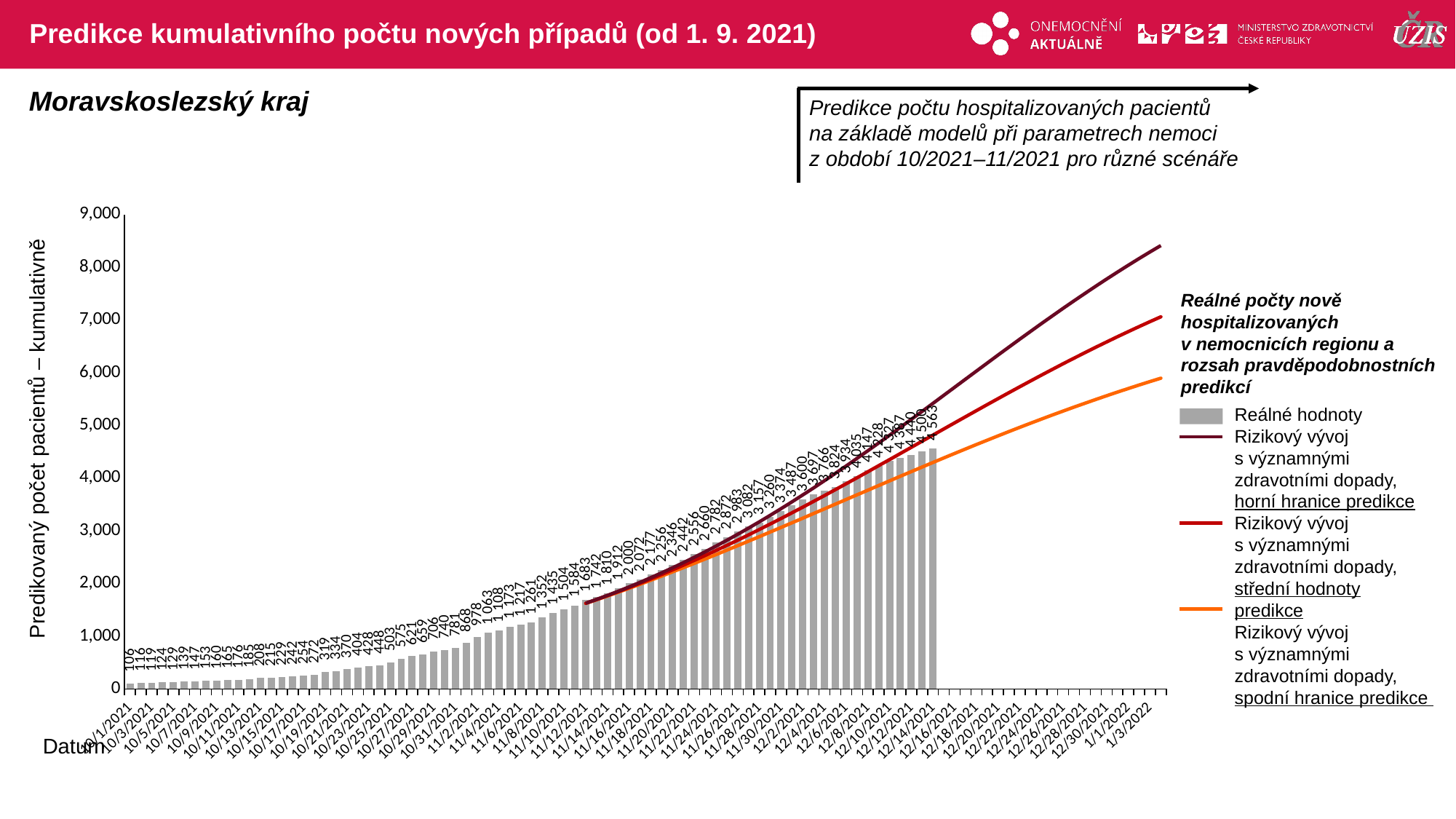

# Predikce kumulativního počtu nových případů (od 1. 9. 2021)
Moravskoslezský kraj
Predikce počtu hospitalizovaných pacientů na základě modelů při parametrech nemoci z období 10/2021–11/2021 pro různé scénáře

### Chart

| Category |  |  |  |  |  |
|---|---|---|---|---|---|
| 44470 | 106.0 | None | None | None | None |
| 44471 | 116.0 | None | None | None | None |
| 44472 | 119.0 | None | None | None | None |
| 44473 | 124.0 | None | None | None | None |
| 44474 | 129.0 | None | None | None | None |
| 44475 | 139.0 | None | None | None | None |
| 44476 | 147.0 | None | None | None | None |
| 44477 | 153.0 | None | None | None | None |
| 44478 | 160.0 | None | None | None | None |
| 44479 | 165.0 | None | None | None | None |
| 44480 | 176.0 | None | None | None | None |
| 44481 | 185.0 | None | None | None | None |
| 44482 | 208.0 | None | None | None | None |
| 44483 | 215.0 | None | None | None | None |
| 44484 | 229.0 | None | None | None | None |
| 44485 | 242.0 | None | None | None | None |
| 44486 | 254.0 | None | None | None | None |
| 44487 | 272.0 | None | None | None | None |
| 44488 | 319.0 | None | None | None | None |
| 44489 | 334.0 | None | None | None | None |
| 44490 | 370.0 | None | None | None | None |
| 44491 | 404.0 | None | None | None | None |
| 44492 | 428.0 | None | None | None | None |
| 44493 | 448.0 | None | None | None | None |
| 44494 | 503.0 | None | None | None | None |
| 44495 | 575.0 | None | None | None | None |
| 44496 | 621.0 | None | None | None | None |
| 44497 | 659.0 | None | None | None | None |
| 44498 | 706.0 | None | None | None | None |
| 44499 | 740.0 | None | None | None | None |
| 44500 | 781.0 | None | None | None | None |
| 44501 | 868.0 | None | None | None | None |
| 44502 | 978.0 | None | None | None | None |
| 44503 | 1063.0 | None | None | None | None |
| 44504 | 1108.0 | None | None | None | None |
| 44505 | 1173.0 | None | None | None | None |
| 44506 | 1217.0 | None | None | None | None |
| 44507 | 1261.0 | None | None | None | None |
| 44508 | 1352.0 | None | None | None | None |
| 44509 | 1435.0 | None | None | None | None |
| 44510 | 1504.0 | None | None | None | None |
| 44511 | 1584.0 | None | None | None | None |
| 44512 | 1683.0 | None | 1621.9771482167598 | 1623.370349734773 | 1624.772437374912 |
| 44513 | 1742.0 | None | 1691.3620875937445 | 1694.70631044245 | 1698.0826046272186 |
| 44514 | 1810.0 | None | 1762.1834217219816 | 1768.1023519742582 | 1774.1003662072644 |
| 44515 | 1912.0 | None | 1834.7412916464664 | 1843.9220980696364 | 1853.2642311952427 |
| 44516 | 2000.0 | None | 1909.1177831285615 | 1922.308928087491 | 1935.7919378647612 |
| 44517 | 2072.0 | None | 1984.9203655328422 | 2002.9282942081793 | 2021.421487236545 |
| 44518 | 2177.0 | None | 2062.1493880617577 | 2085.8308514013816 | 2110.2697505750966 |
| 44519 | 2256.0 | None | 2140.5180365825513 | 2170.774581859362 | 2202.1565730486705 |
| 44520 | 2346.0 | None | 2219.878447791698 | 2257.6503173889587 | 2297.0294318990227 |
| 44521 | 2442.0 | None | 2300.398012452895 | 2346.658876197889 | 2395.1411794520245 |
| 44522 | 2556.0 | None | 2381.8272745259483 | 2437.5806777948687 | 2496.321084167098 |
| 44523 | 2660.0 | None | 2464.1272293015854 | 2530.401290187311 | 2600.598260078555 |
| 44524 | 2782.0 | None | 2547.5126388504436 | 2625.35540071558 | 2708.2460047669015 |
| 44525 | 2872.0 | None | 2631.6804698759624 | 2722.1554548402582 | 2819.010312257365 |
| 44526 | 2983.0 | None | 2716.5295282464176 | 2820.710963433272 | 2932.8286489495913 |
| 44527 | 3082.0 | None | 2802.134314697288 | 2921.1022035901533 | 3049.803103261731 |
| 44528 | 3157.0 | None | 2888.3570947711632 | 3023.193118621096 | 3169.813938513661 |
| 44529 | 3260.0 | None | 2975.084261112718 | 3126.867522328326 | 3292.7553579538353 |
| 44530 | 3374.0 | None | 3062.332702956197 | 3232.134614863384 | 3418.639709929596 |
| 44531 | 3487.0 | None | 3150.06702870168 | 3338.9463450179846 | 3547.4147534708604 |
| 44532 | 3600.0 | None | 3238.148674995779 | 3447.1470358419238 | 3678.91353796367 |
| 44533 | 3697.0 | None | 3326.484664766064 | 3556.6216521411397 | 3813.00204661996 |
| 44534 | 3766.0 | None | 3415.0704723030763 | 3667.3388474849507 | 3949.6222482018916 |
| 44535 | 3824.0 | None | 3503.7388781810164 | 3779.101729891844 | 4088.5449372680287 |
| 44536 | 3934.0 | None | 3592.4388475501464 | 3891.826228446455 | 4229.647502363905 |
| 44537 | 4035.0 | None | 3681.2100536427038 | 4005.5143064081876 | 4372.885425973116 |
| 44538 | 4147.0 | None | 3769.862792779211 | 4119.934810528786 | 4517.974146999843 |
| 44539 | 4228.0 | None | 3858.3538750564476 | 4234.999114888164 | 4664.764514196687 |
| 44540 | 4327.0 | None | 3946.608050672881 | 4350.58312694158 | 4813.065517166755 |
| 44541 | 4387.0 | None | 4034.550418566319 | 4466.560040832946 | 4962.677529422519 |
| 44542 | 4440.0 | None | 4122.108157651317 | 4582.802990187132 | 5113.396203760129 |
| 44543 | 4500.0 | None | 4209.210504983957 | 4699.185254638482 | 5265.013106322449 |
| 44544 | 4563.0 | None | 4295.788182517172 | 4815.579706400918 | 5417.315369800595 |
| 44545 | None | None | 4381.773434256045 | 4931.859129829436 | 5570.086573008268 |
| 44546 | None | None | 4467.100253741036 | 5047.896813778578 | 5723.108019239118 |
| 44547 | None | None | 4551.704587657046 | 5163.567111584346 | 5876.159990253372 |
| 44548 | None | None | 4635.524682456045 | 5278.746210493877 | 6029.023305958046 |
| 44549 | None | None | 4718.501288543369 | 5393.312702108639 | 6181.480623678753 |
| 44550 | None | None | 4800.577754400833 | 5507.147996308742 | 6333.317528806755 |
| 44551 | None | None | 4881.700118335011 | 5620.136726079603 | 6484.3236068142905 |
| 44552 | None | None | 4961.81717223239 | 5732.167109102437 | 6634.293446957743 |
| 44553 | None | None | 5040.880503884087 | 5843.131271594085 | 6783.0275771145 |
| 44554 | None | None | 5118.8445787334695 | 5952.925611686037 | 6930.333422523686 |
| 44555 | None | None | 5195.666806767483 | 6061.451129398176 | 7076.026188948778 |
| 44556 | None | None | 5271.307572390286 | 6168.613691070451 | 7219.929622816584 |
| 44557 | None | None | 5345.730268532899 | 6274.324281244715 | 7361.876712609968 |
| 44558 | None | None | 5418.901324912862 | 6378.499229207593 | 7501.710313685189 |
| 44559 | None | None | 5490.790197195835 | 6481.060363257879 | 7639.2836312567815 |
| 44560 | None | None | 5561.369338753579 | 6581.935120450752 | 7774.460595828476 |
| 44561 | None | None | 5630.614194888714 | 6681.056667746925 | 7907.116206678617 |
| 44562 | None | None | 5698.503169864313 | 6778.36396556701 | 8037.136751033274 |
| 44563 | None | None | 5765.0175739810375 | 6873.801784218741 | 8164.419914395592 |
| 44564 | None | None | 5830.1415800761815 | 6967.320713751947 | 8288.874837694808 |
| 44565 | None | None | 5893.862163647055 | 7058.877133239985 | 8410.422078999956 |
Reálné počty nově hospitalizovaných v nemocnicích regionu a rozsah pravděpodobnostních predikcí
Reálné hodnoty
Rizikový vývoj s významnými zdravotními dopady, horní hranice predikce Rizikový vývoj s významnými zdravotními dopady, střední hodnoty predikce
Rizikový vývoj s významnými zdravotními dopady, spodní hranice predikce

Predikovaný počet pacientů – kumulativně
Datum